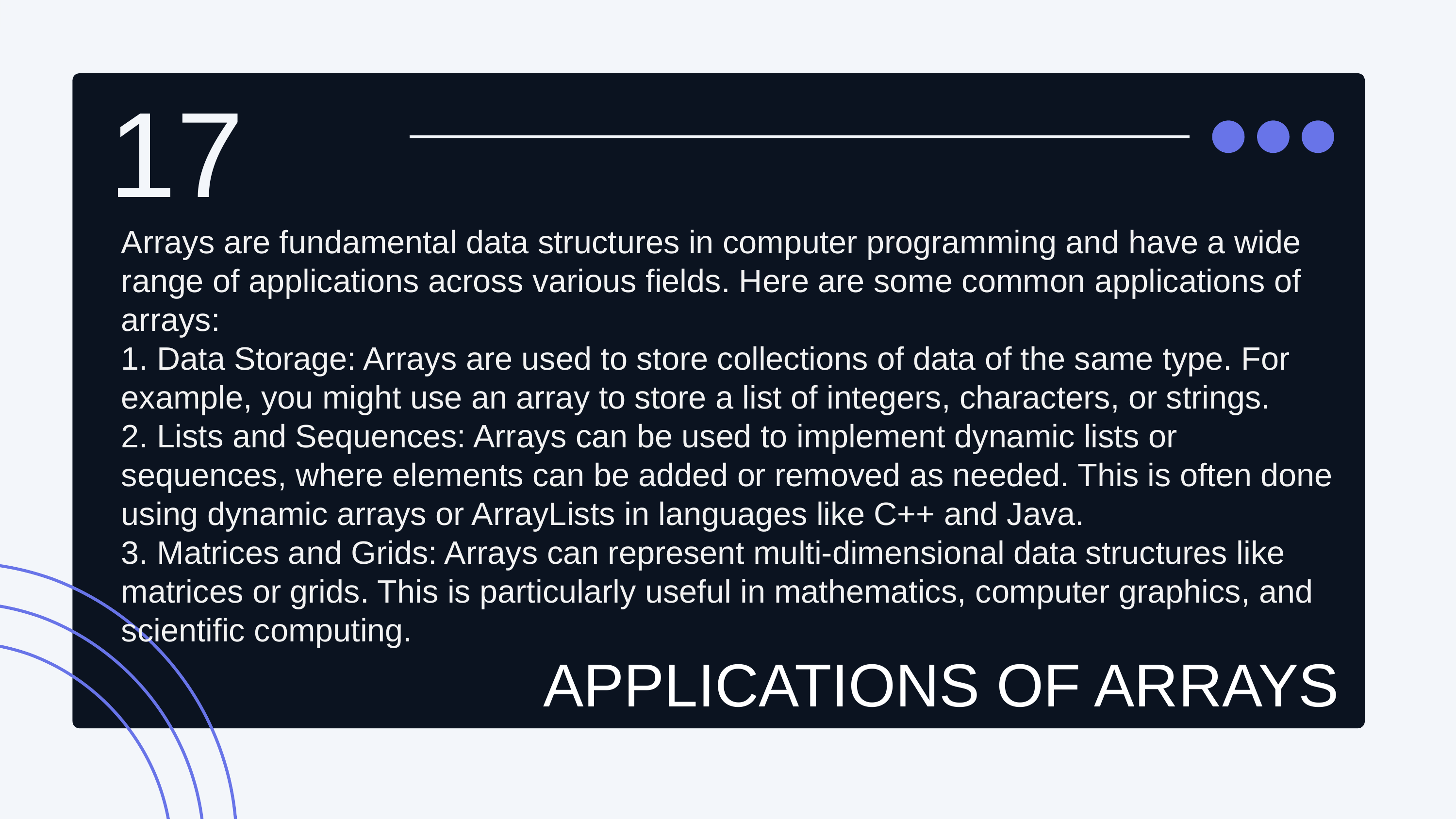

17

Arrays are fundamental data structures in computer programming and have a wide range of applications across various fields. Here are some common applications of arrays:
1. Data Storage: Arrays are used to store collections of data of the same type. For example, you might use an array to store a list of integers, characters, or strings.
2. Lists and Sequences: Arrays can be used to implement dynamic lists or sequences, where elements can be added or removed as needed. This is often done using dynamic arrays or ArrayLists in languages like C++ and Java.
3. Matrices and Grids: Arrays can represent multi-dimensional data structures like matrices or grids. This is particularly useful in mathematics, computer graphics, and scientific computing.

APPLICATIONS OF ARRAYS